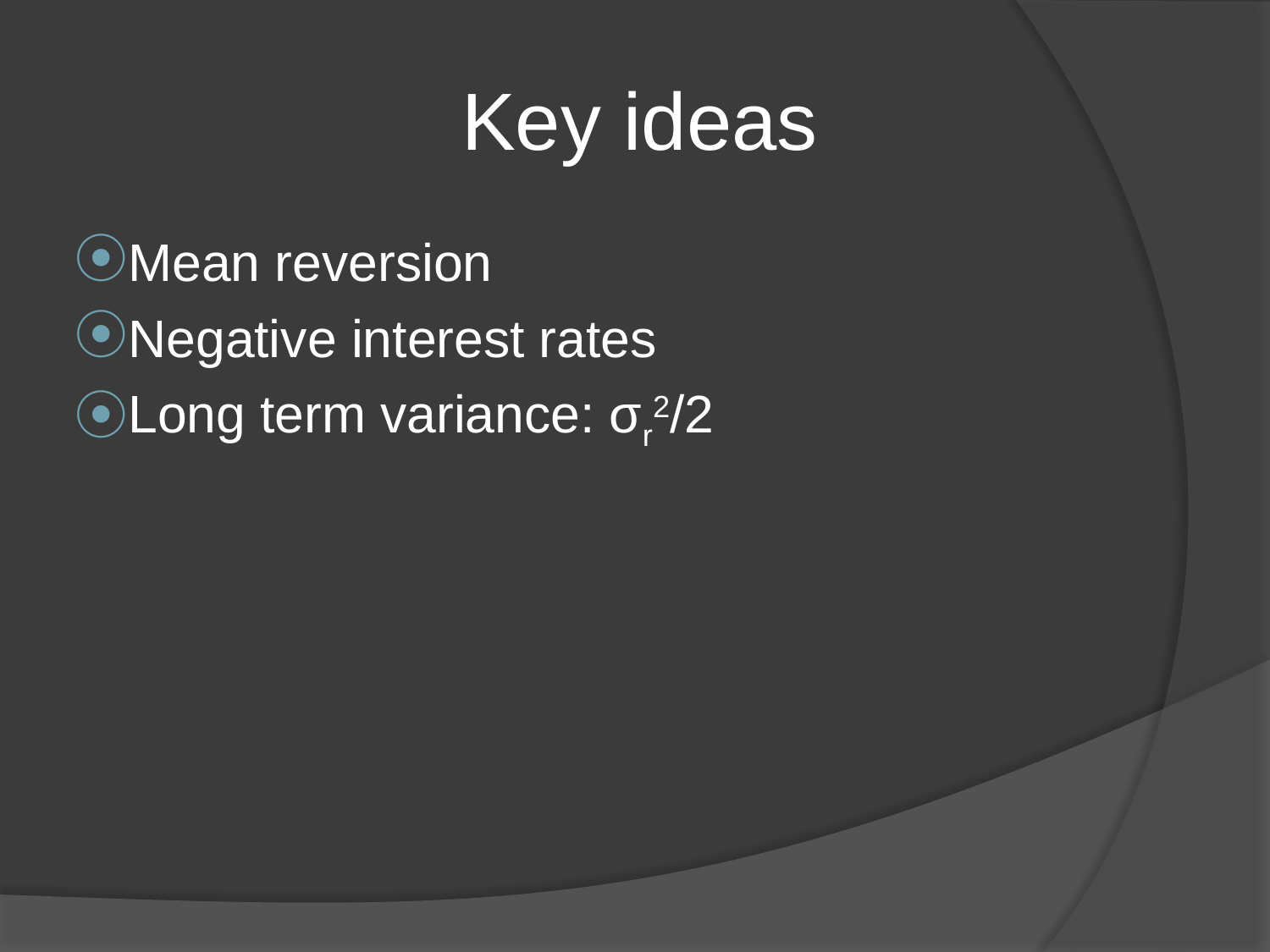

# Key ideas
Mean reversion
Negative interest rates
Long term variance: σr2/2